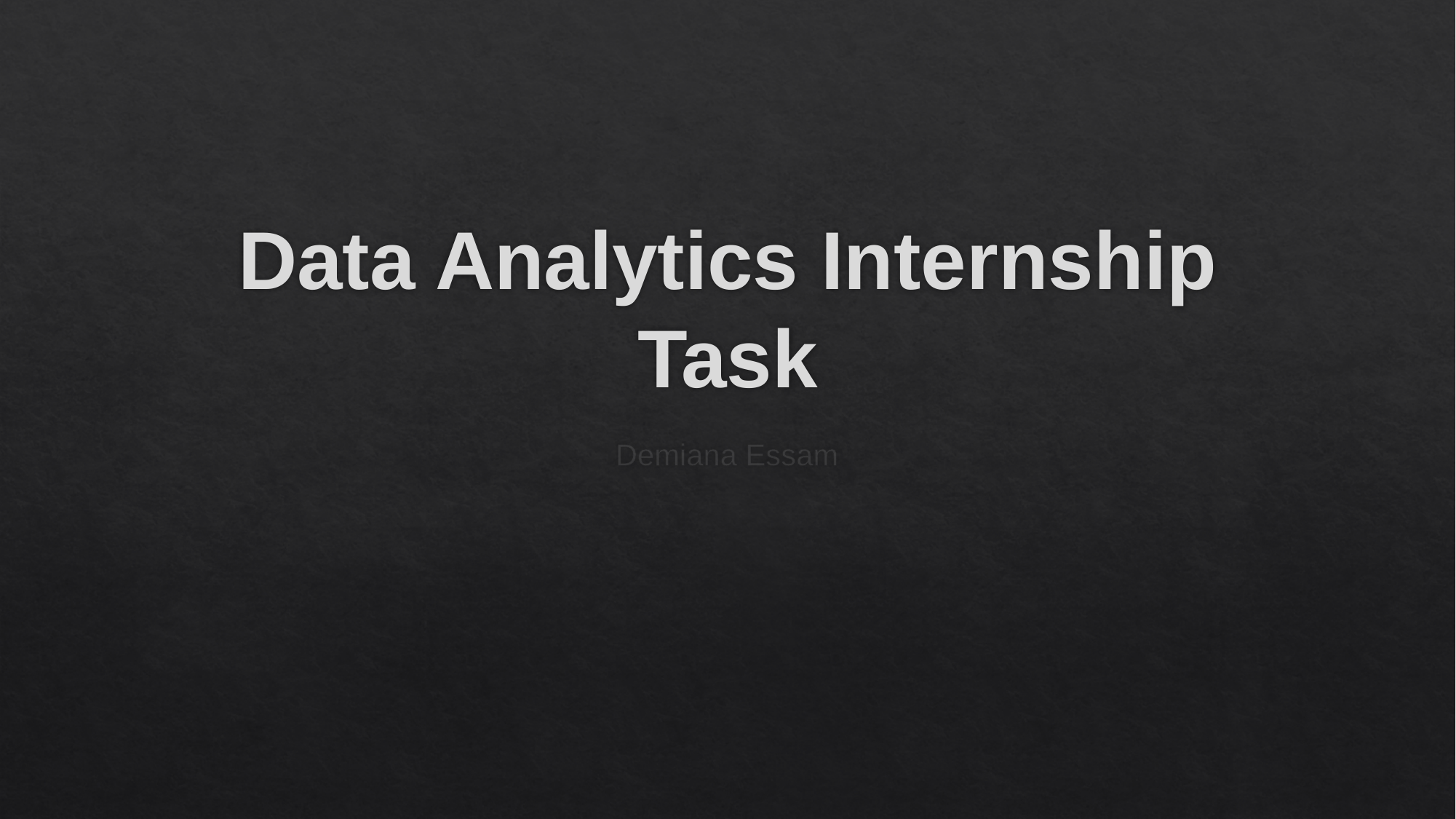

# Data Analytics Internship Task
Demiana Essam